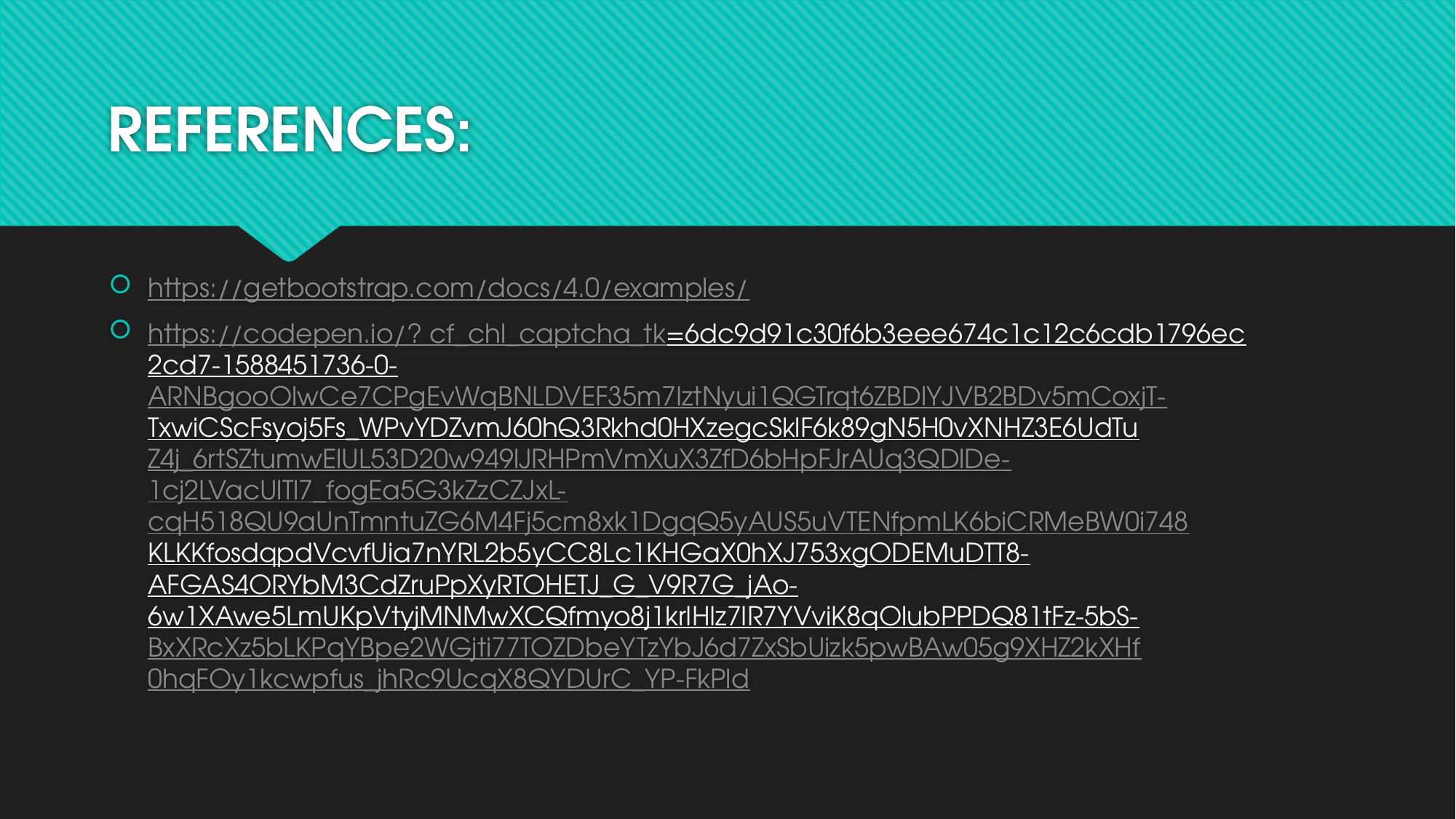

# REFERENCES:
https://getbootstrap.com/docs/4.0/examples/
https://codepen.io/? cf_chl_captcha_tk=6dc9d91c30f6b3eee674c1c12c6cdb1796ec 2cd7-1588451736-0- ARNBgooOlwCe7CPgEvWqBNLDVEF35m7IztNyui1QGTrqt6ZBDlYJVB2BDv5mCoxjT- TxwiCScFsyoj5Fs_WPvYDZvmJ60hQ3Rkhd0HXzegcSklF6k89gN5H0vXNHZ3E6UdTu Z4j_6rtSZtumwElUL53D20w949lJRHPmVmXuX3ZfD6bHpFJrAUq3QDlDe- 1cj2LVacUlTl7_fogEa5G3kZzCZJxL- cqH518QU9aUnTmntuZG6M4Fj5cm8xk1DgqQ5yAUS5uVTENfpmLK6biCRMeBW0i748 KLKKfosdqpdVcvfUia7nYRL2b5yCC8Lc1KHGaX0hXJ753xgODEMuDTT8- AFGAS4ORYbM3CdZruPpXyRTOHETJ_G_V9R7G_jAo- 6w1XAwe5LmUKpVtyjMNMwXCQfmyo8j1krIHIz7IR7YVviK8qOlubPPDQ81tFz-5bS- BxXRcXz5bLKPqYBpe2WGjti77TOZDbeYTzYbJ6d7ZxSbUizk5pwBAw05g9XHZ2kXHf 0hqFOy1kcwpfus_jhRc9UcqX8QYDUrC_YP-FkPld